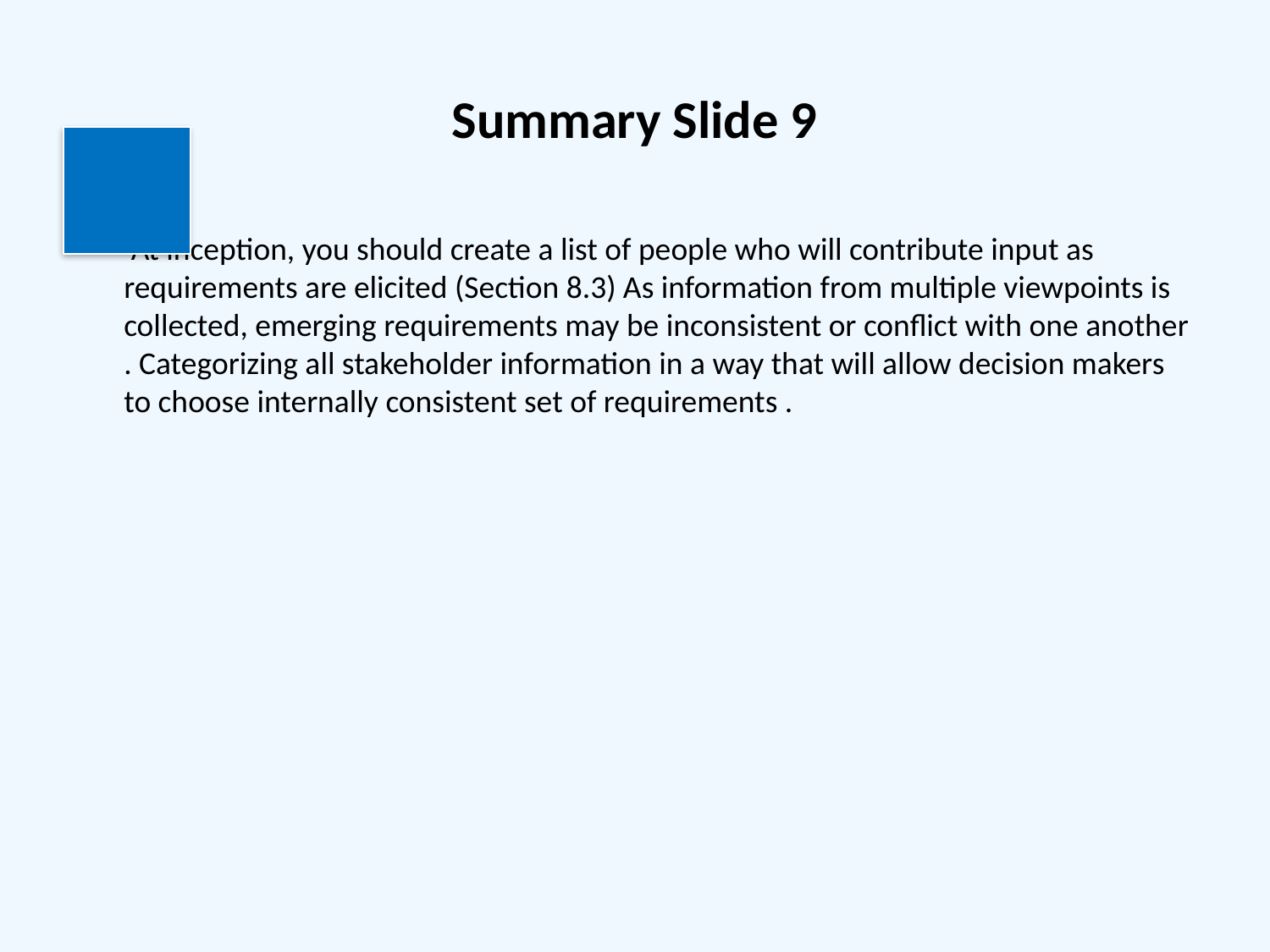

# Summary Slide 9

 At inception, you should create a list of people who will contribute input as requirements are elicited (Section 8.3) As information from multiple viewpoints is collected, emerging requirements may be inconsistent or conflict with one another . Categorizing all stakeholder information in a way that will allow decision makers to choose internally consistent set of requirements .